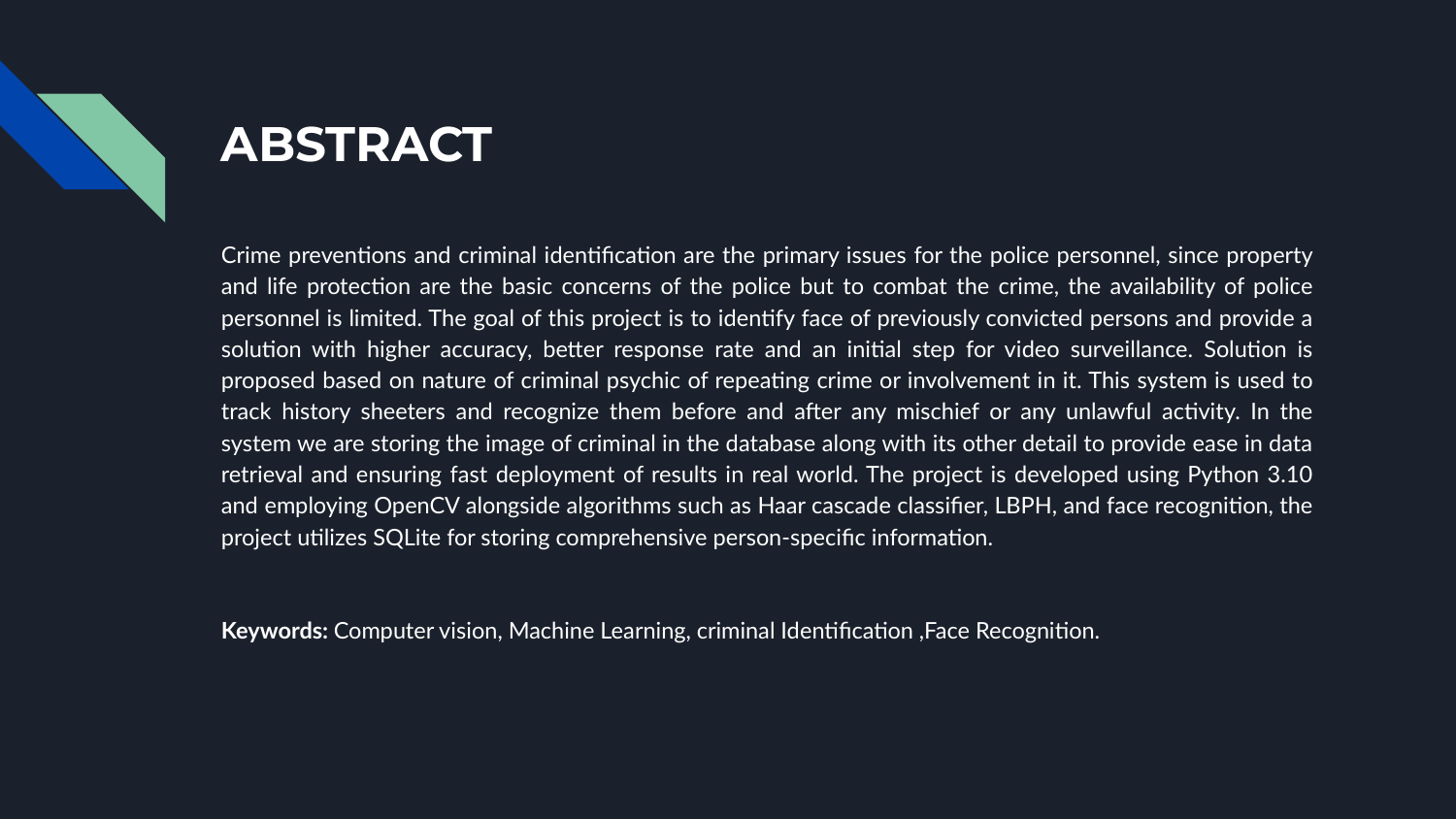

# ABSTRACT
Crime preventions and criminal identification are the primary issues for the police personnel, since property and life protection are the basic concerns of the police but to combat the crime, the availability of police personnel is limited. The goal of this project is to identify face of previously convicted persons and provide a solution with higher accuracy, better response rate and an initial step for video surveillance. Solution is proposed based on nature of criminal psychic of repeating crime or involvement in it. This system is used to track history sheeters and recognize them before and after any mischief or any unlawful activity. In the system we are storing the image of criminal in the database along with its other detail to provide ease in data retrieval and ensuring fast deployment of results in real world. The project is developed using Python 3.10 and employing OpenCV alongside algorithms such as Haar cascade classifier, LBPH, and face recognition, the project utilizes SQLite for storing comprehensive person-specific information.

Keywords: Computer vision, Machine Learning, criminal Identification ,Face Recognition.